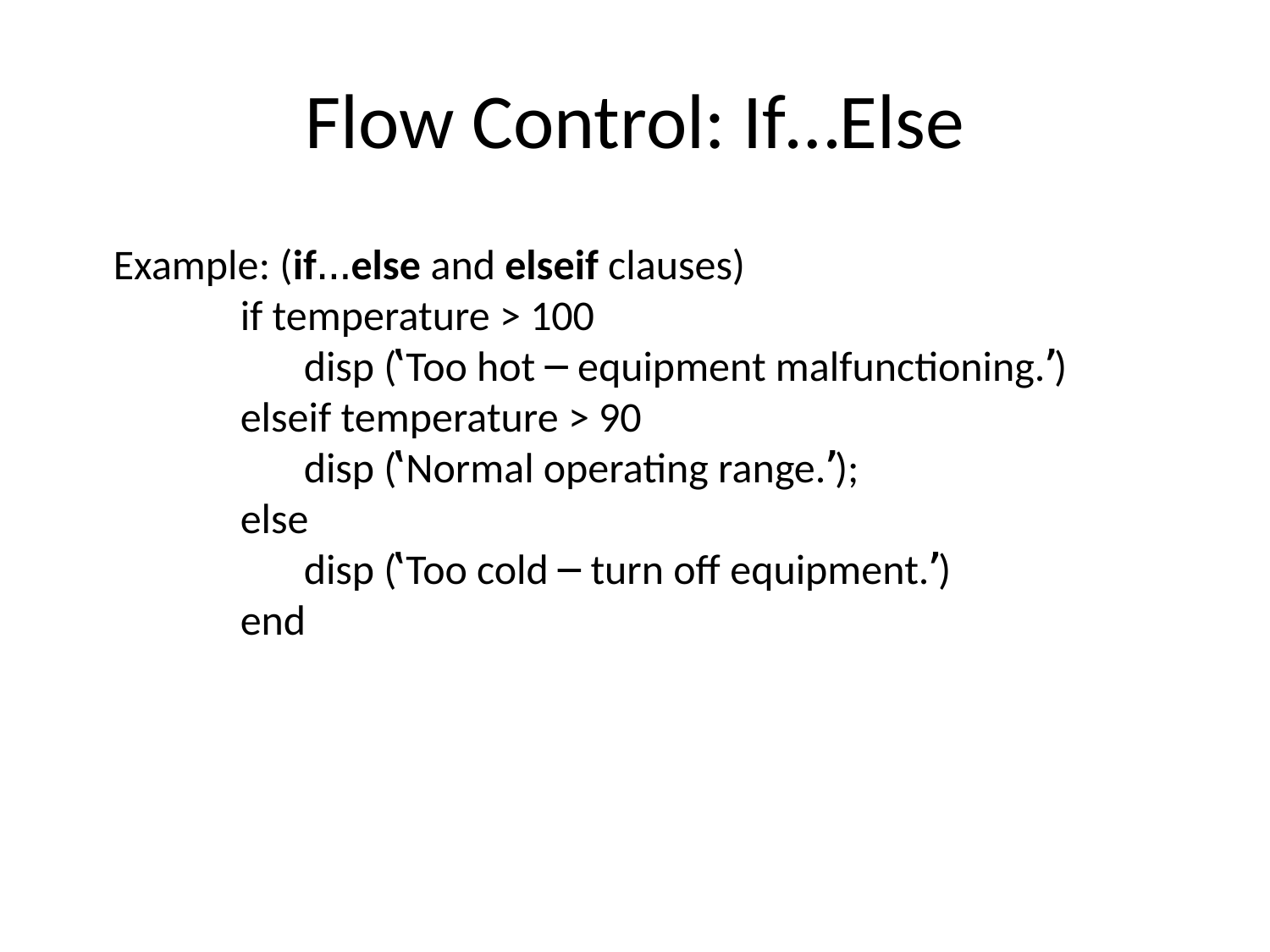

# Flow Control: If…Else
Example: (if…else and elseif clauses)
if temperature > 100
disp (‘Too hot – equipment malfunctioning.’)
elseif temperature > 90
disp (‘Normal operating range.’);
else
disp (‘Too cold – turn off equipment.’)
end